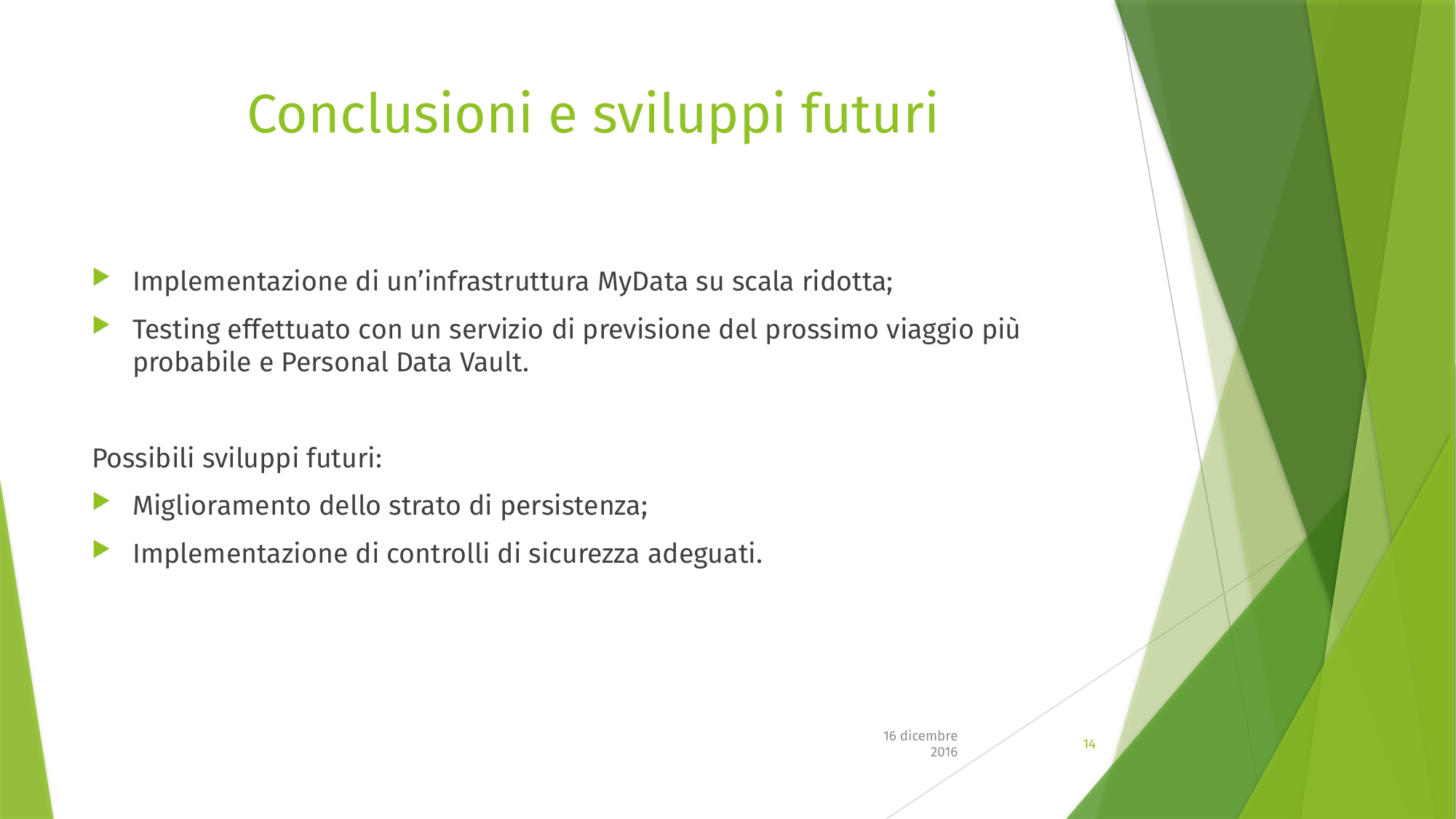

# Conclusioni e sviluppi futuri
Implementazione di un’infrastruttura MyData su scala ridotta;
Testing effettuato con un servizio di previsione del prossimo viaggio più probabile e Personal Data Vault.

Possibili sviluppi futuri:
Miglioramento dello strato di persistenza;
Implementazione di controlli di sicurezza adeguati.
16 dicembre 2016
14